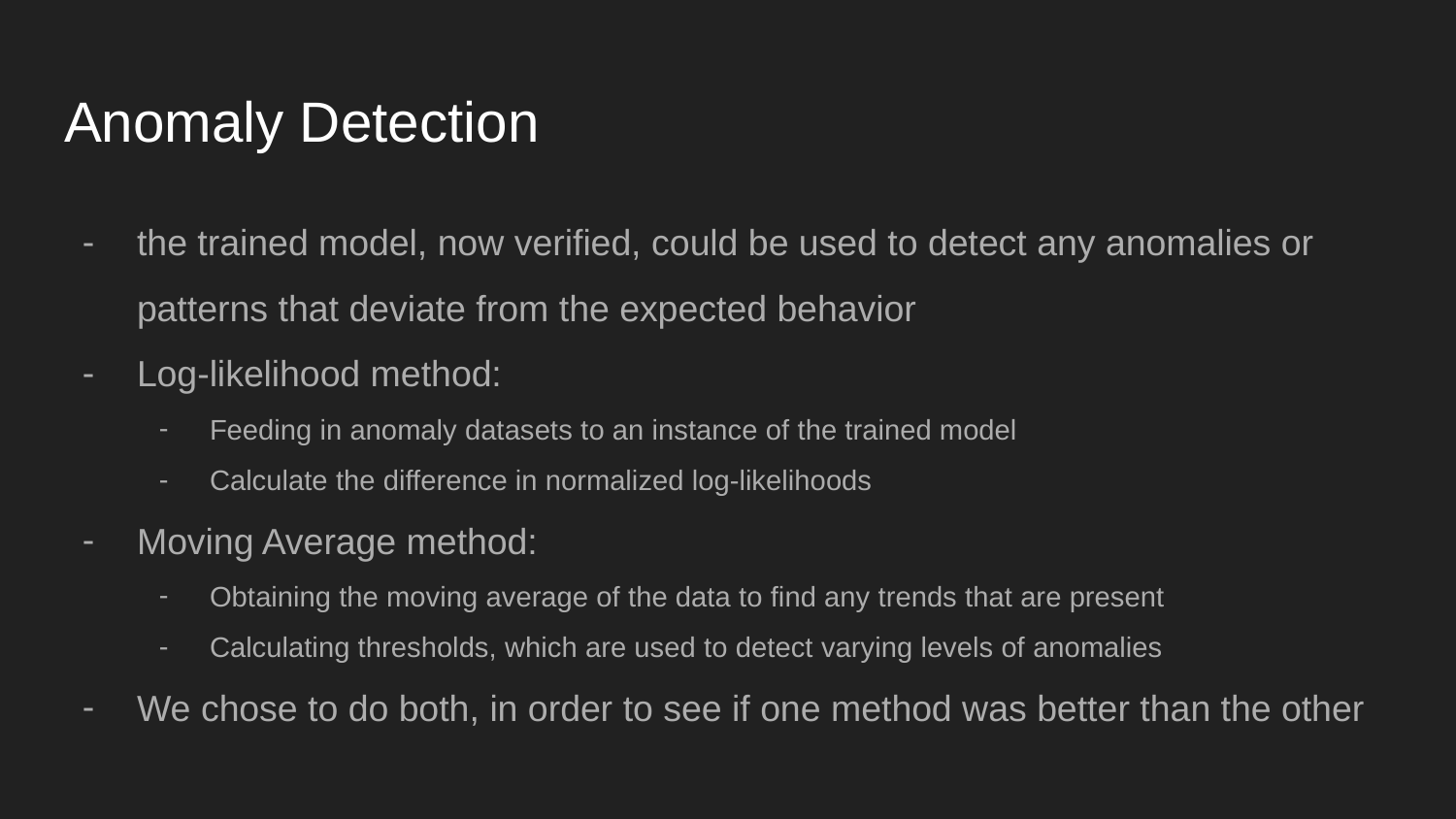

# Anomaly Detection
the trained model, now verified, could be used to detect any anomalies or patterns that deviate from the expected behavior
Log-likelihood method:
Feeding in anomaly datasets to an instance of the trained model
Calculate the difference in normalized log-likelihoods
Moving Average method:
Obtaining the moving average of the data to find any trends that are present
Calculating thresholds, which are used to detect varying levels of anomalies
We chose to do both, in order to see if one method was better than the other